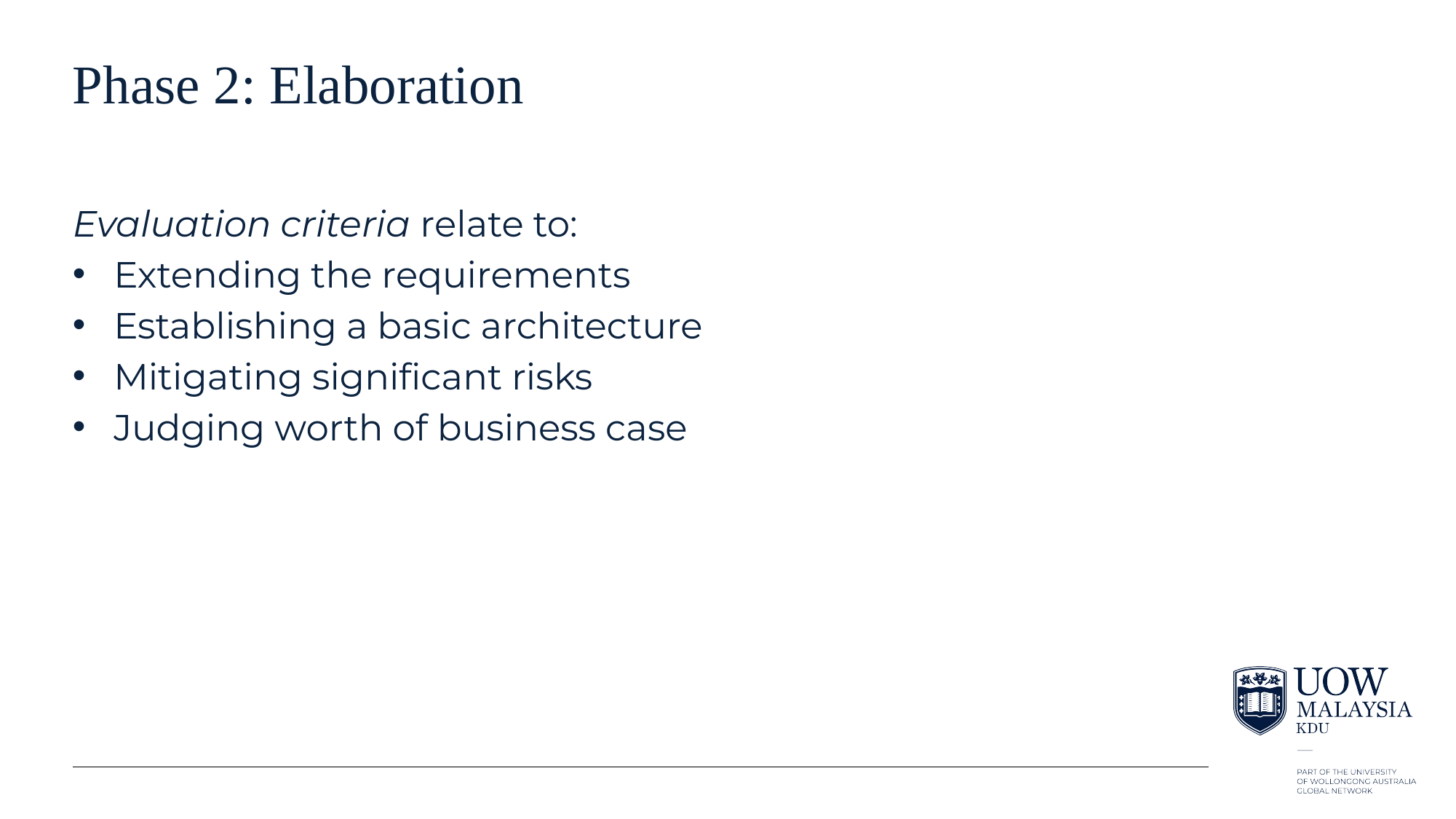

# Phase 2: Elaboration
Evaluation criteria relate to:
Extending the requirements
Establishing a basic architecture
Mitigating significant risks
Judging worth of business case